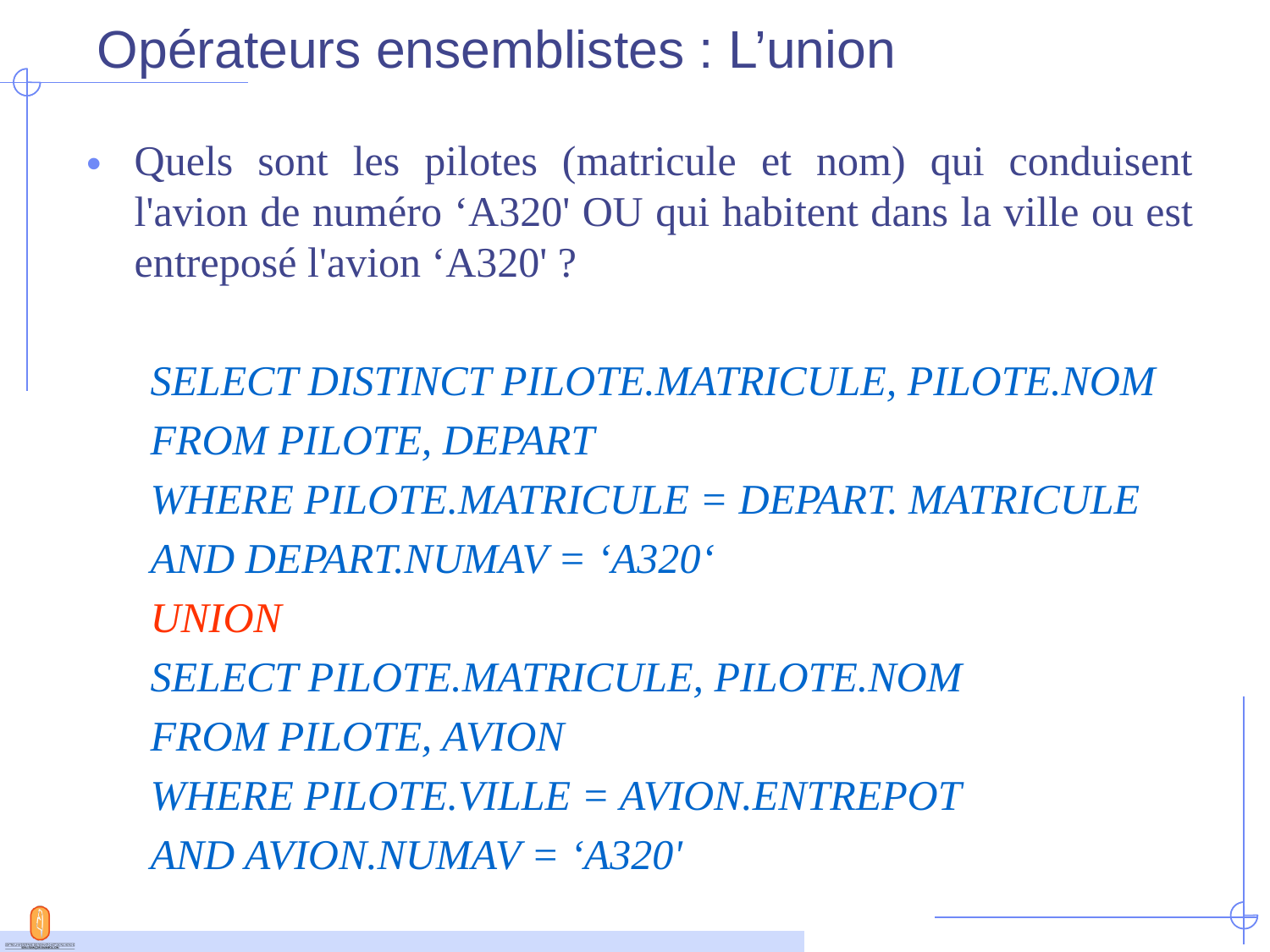

# Opérateurs ensemblistes : L’union
Quels sont les pilotes (matricule et nom) qui conduisent l'avion de numéro ‘A320' OU qui habitent dans la ville ou est entreposé l'avion ‘A320' ?

SELECT DISTINCT PILOTE.MATRICULE, PILOTE.NOM
FROM PILOTE, DEPART
WHERE PILOTE.MATRICULE = DEPART. MATRICULE
AND DEPART.NUMAV = ‘A320‘
UNION
SELECT PILOTE.MATRICULE, PILOTE.NOM
FROM PILOTE, AVION
WHERE PILOTE.VILLE = AVION.ENTREPOT
AND AVION.NUMAV = ‘A320'